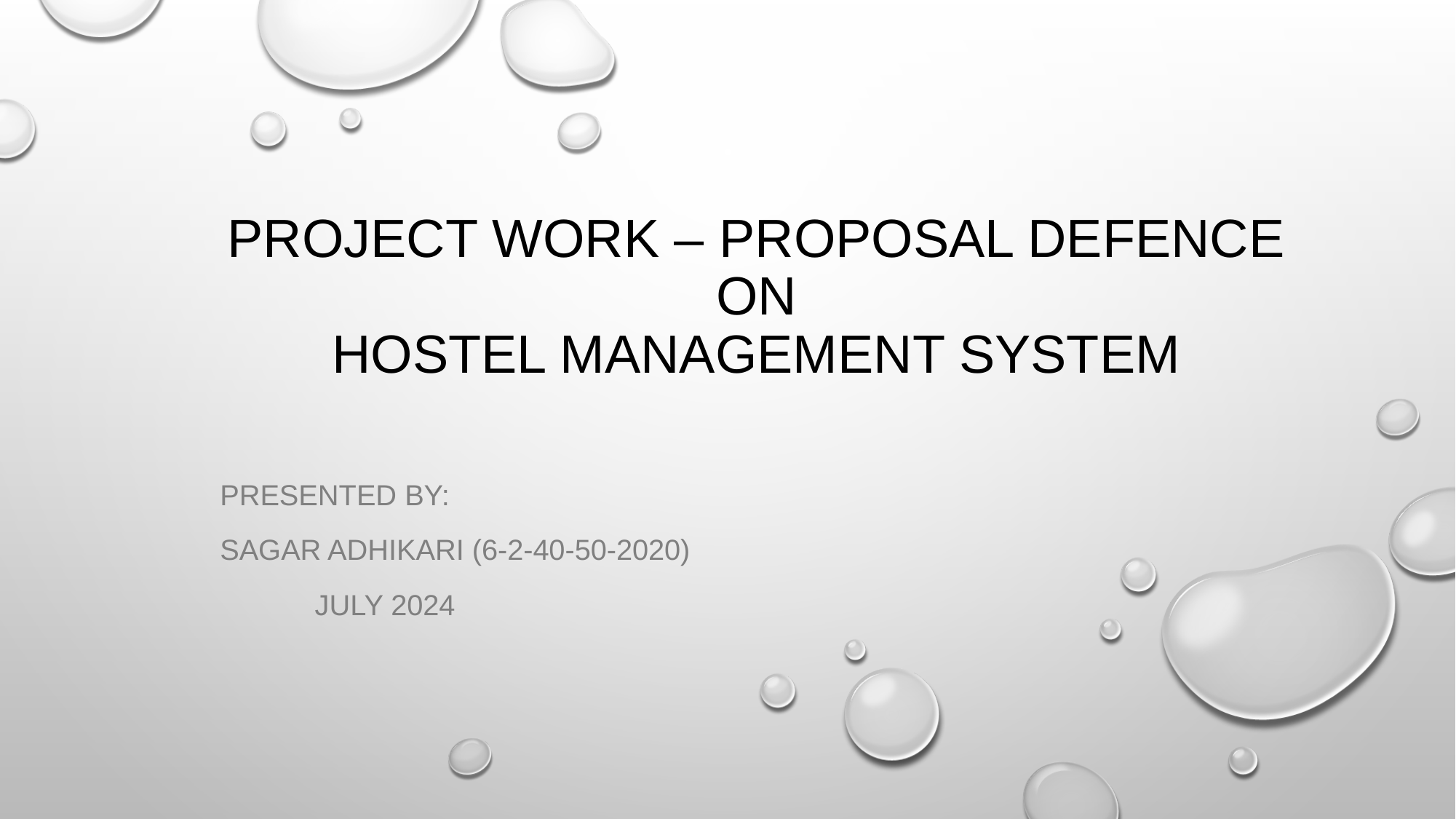

# Project work – proposal Defence ON Hostel management system
Presented by:
Sagar Adhikari (6-2-40-50-2020)
				July 2024